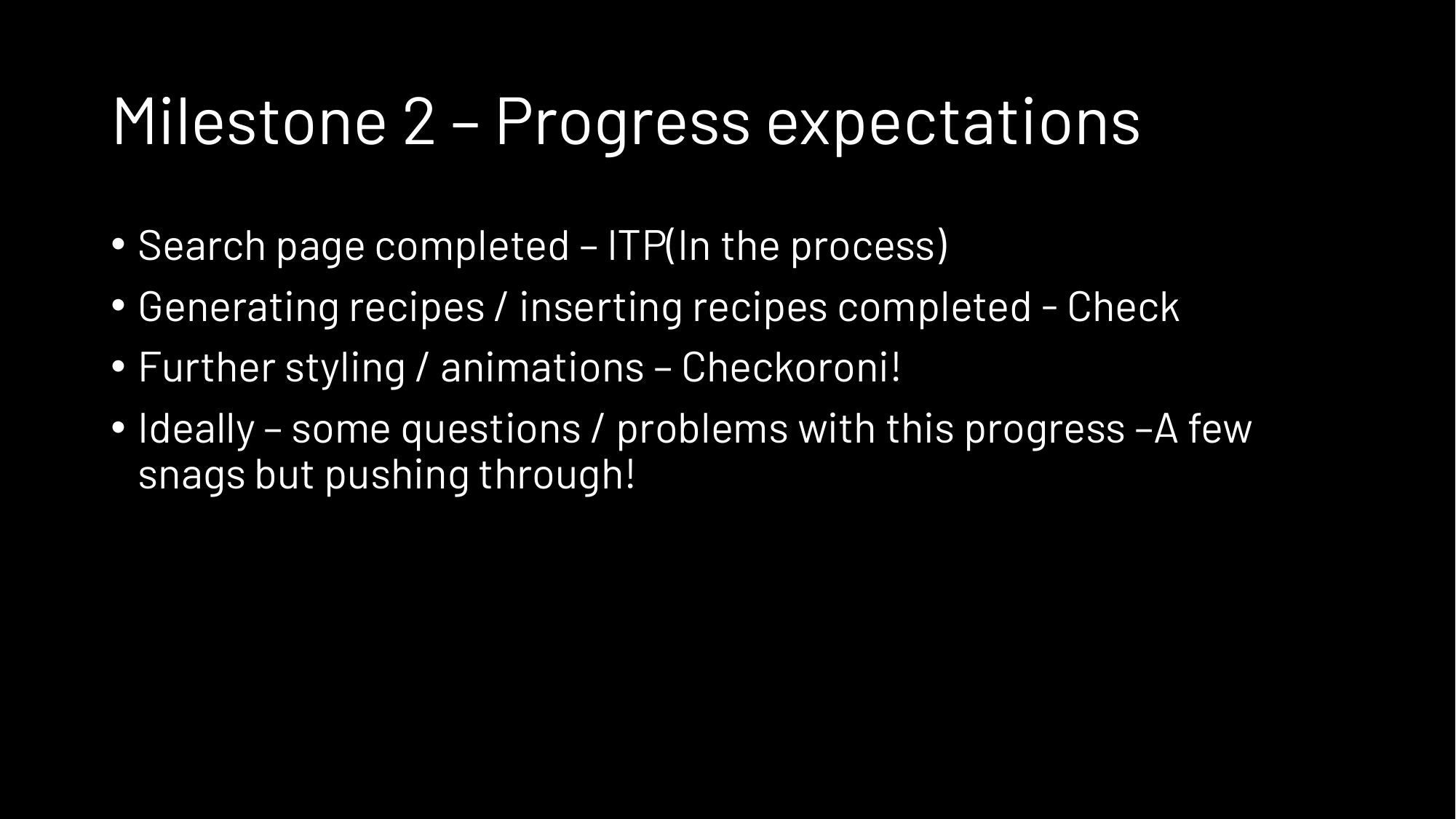

# Milestone 2 – Progress expectations
Search page completed – ITP(In the process)
Generating recipes / inserting recipes completed - Check
Further styling / animations – Checkoroni!
Ideally – some questions / problems with this progress –A few snags but pushing through!